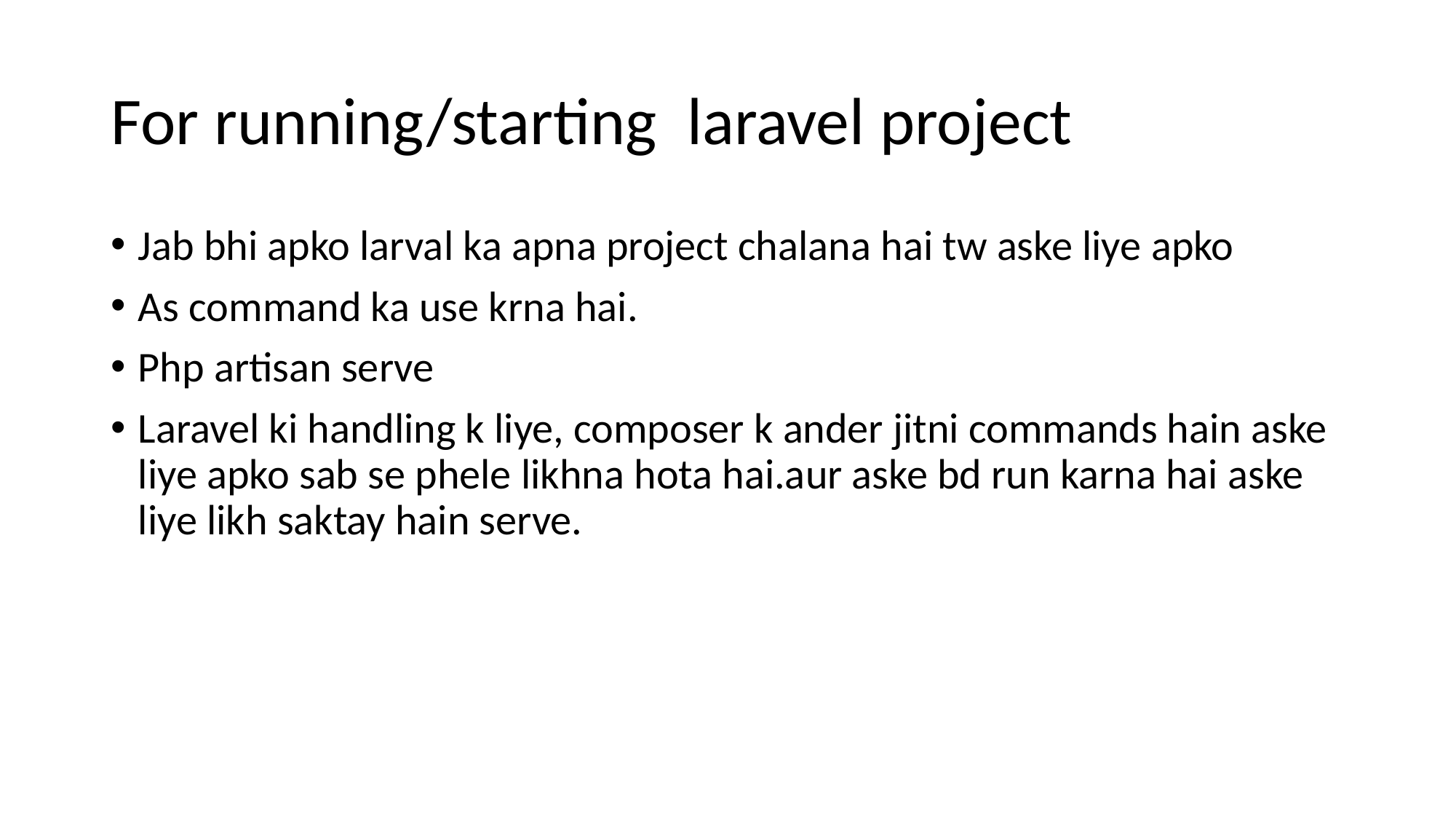

# For running/starting  laravel project
Jab bhi apko larval ka apna project chalana hai tw aske liye apko
As command ka use krna hai.
Php artisan serve
Laravel ki handling k liye, composer k ander jitni commands hain aske liye apko sab se phele likhna hota hai.aur aske bd run karna hai aske liye likh saktay hain serve.